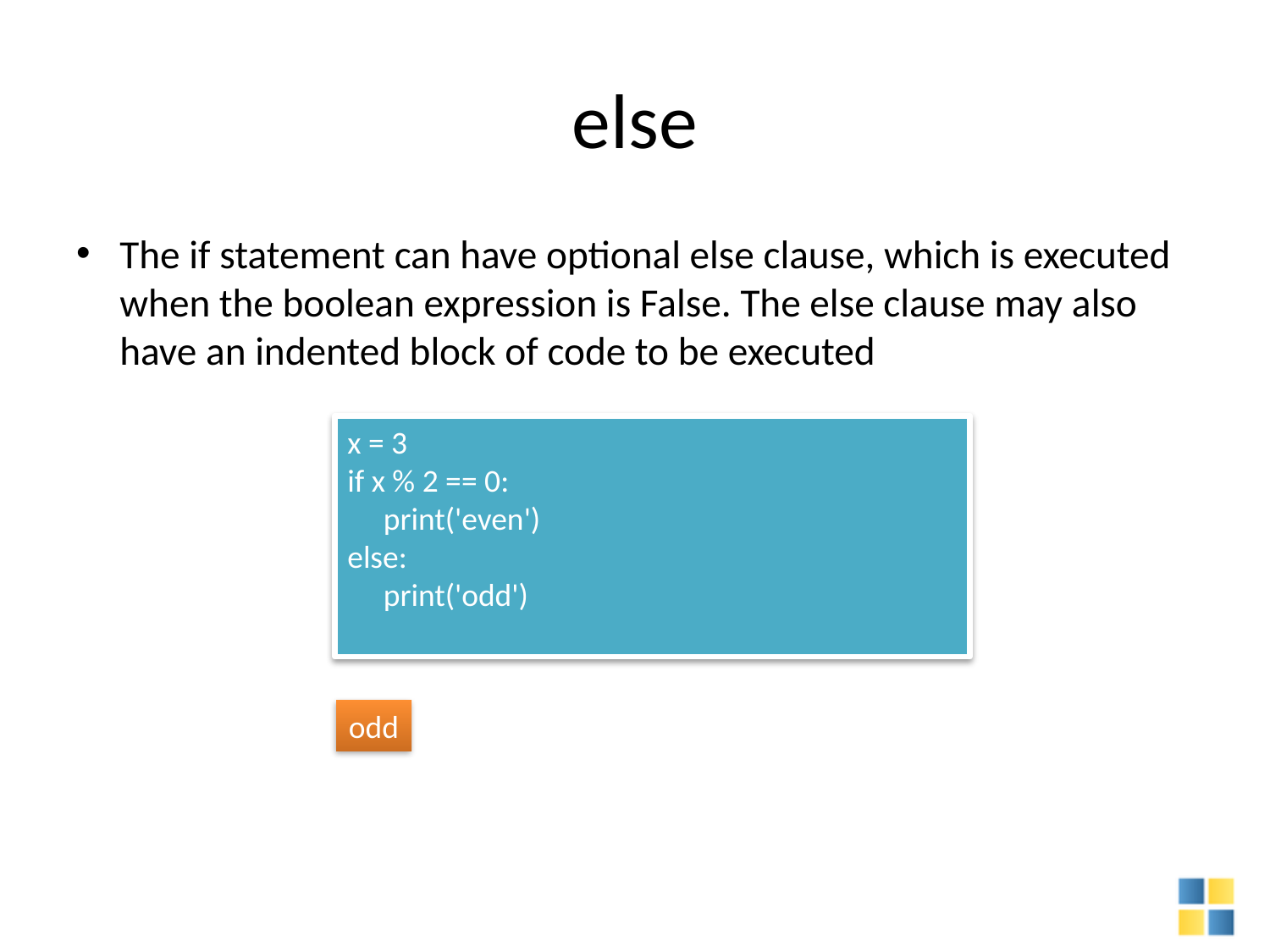

# else
The if statement can have optional else clause, which is executed when the boolean expression is False. The else clause may also have an indented block of code to be executed

x = 3
if x % 2 == 0:
     print('even')
else:
     print('odd')

odd